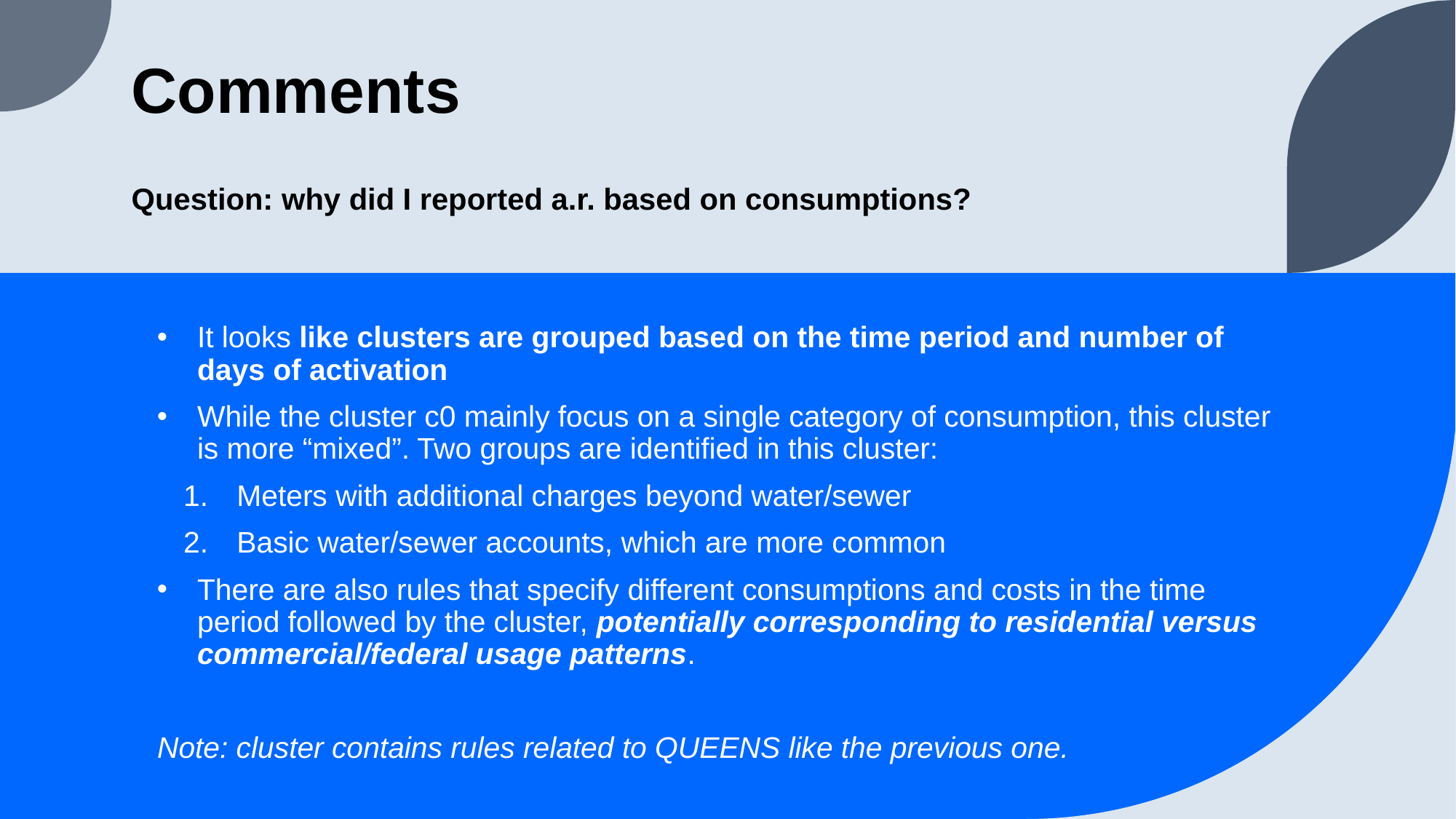

# Comments Question: why did I reported a.r. based on consumptions?
It looks like clusters are grouped based on the time period and number of days of activation
While the cluster c0 mainly focus on a single category of consumption, this cluster is more “mixed”. Two groups are identified in this cluster:
Meters with additional charges beyond water/sewer
Basic water/sewer accounts, which are more common
There are also rules that specify different consumptions and costs in the time period followed by the cluster, potentially corresponding to residential versus commercial/federal usage patterns.

Note: cluster contains rules related to QUEENS like the previous one.